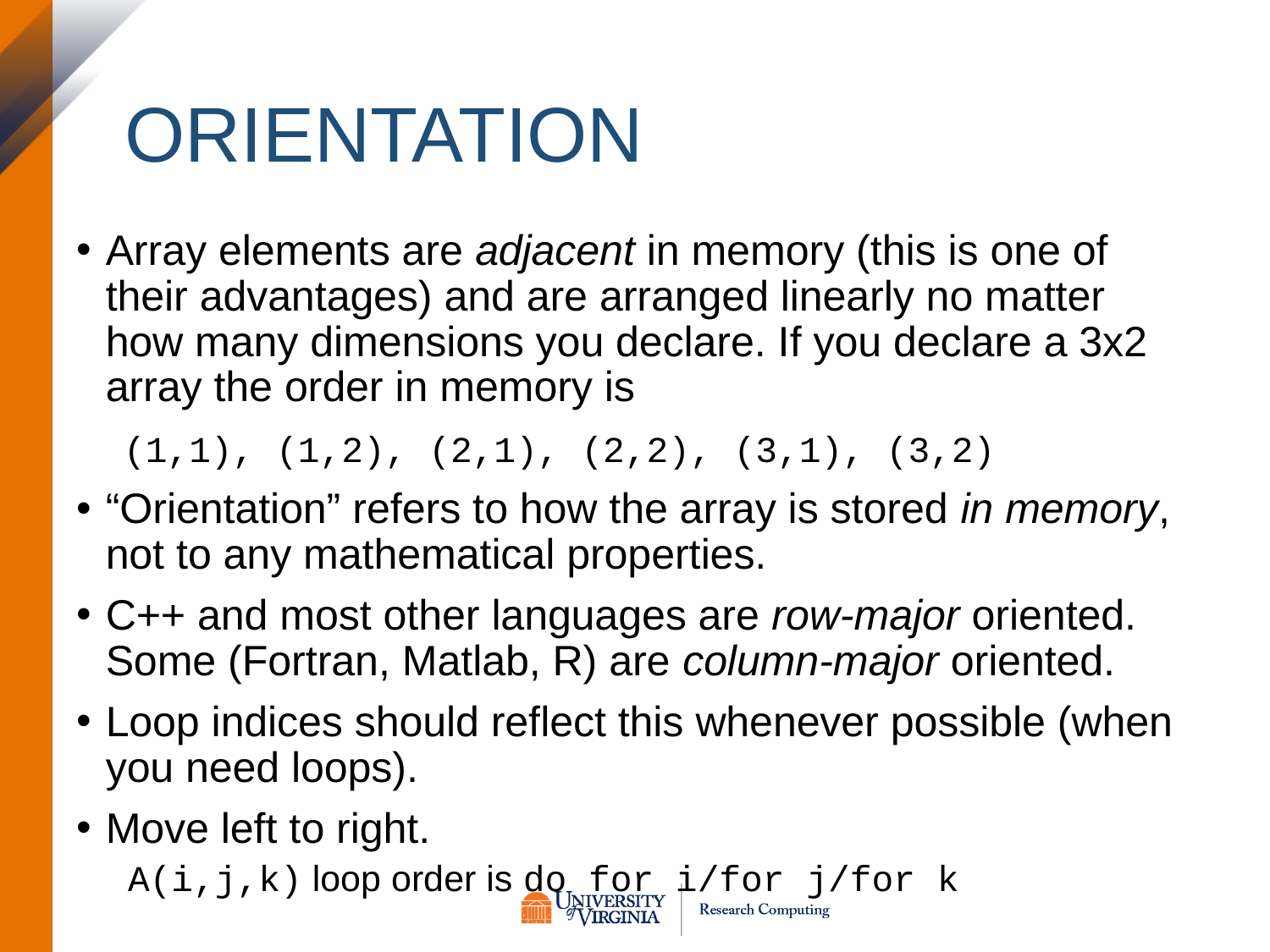

# Orientation
Array elements are adjacent in memory (this is one of their advantages) and are arranged linearly no matter how many dimensions you declare. If you declare a 3x2 array the order in memory is
    (1,1), (1,2), (2,1), (2,2), (3,1), (3,2)
“Orientation” refers to how the array is stored in memory, not to any mathematical properties.
C++ and most other languages are row-major oriented.  Some (Fortran, Matlab, R) are column-major oriented.
Loop indices should reflect this whenever possible (when you need loops).
Move left to right.
A(i,j,k) loop order is do for i/for j/for k